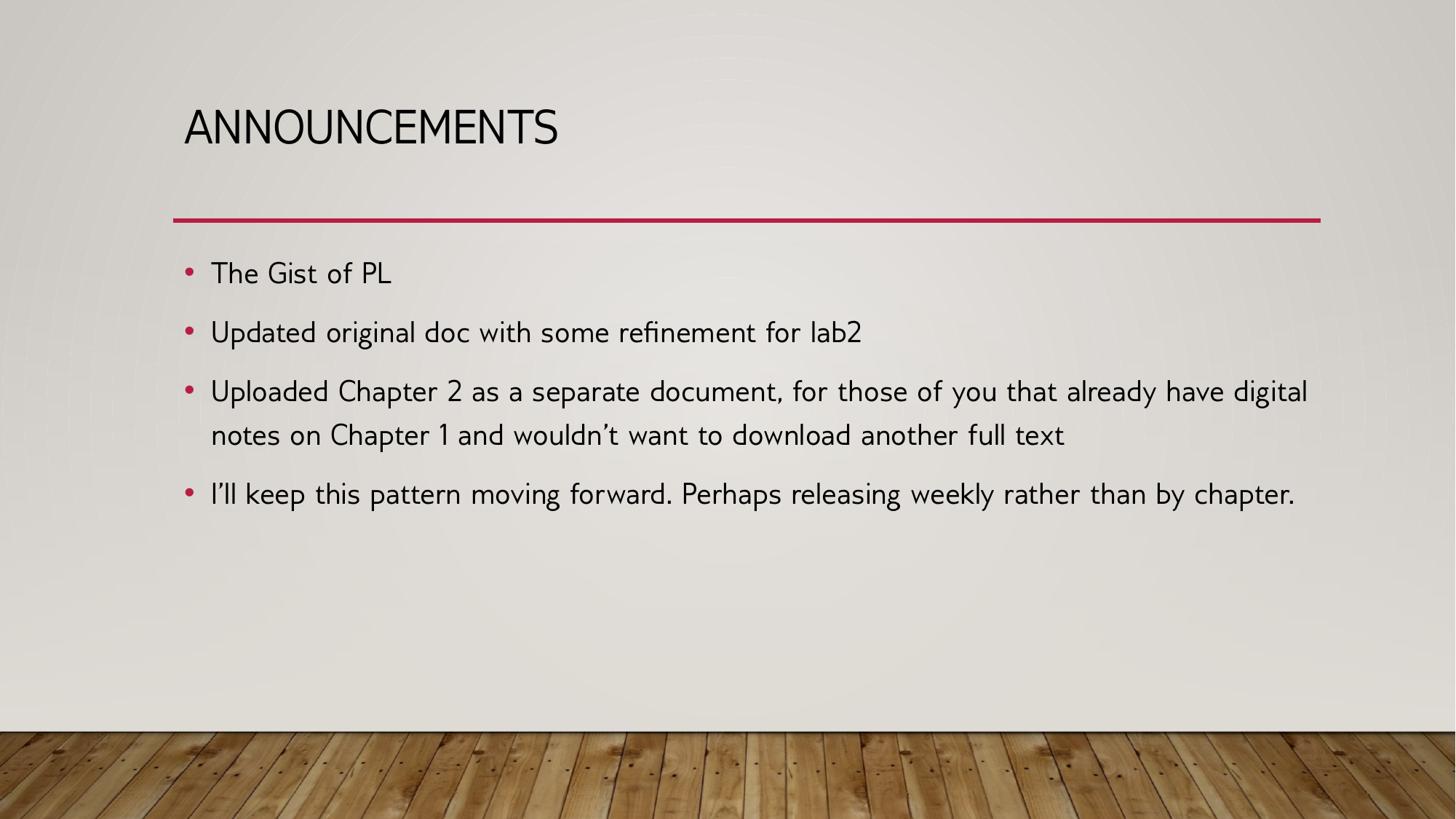

# Announcements
The Gist of PL
Updated original doc with some refinement for lab2
Uploaded Chapter 2 as a separate document, for those of you that already have digital notes on Chapter 1 and wouldn’t want to download another full text
I’ll keep this pattern moving forward. Perhaps releasing weekly rather than by chapter.